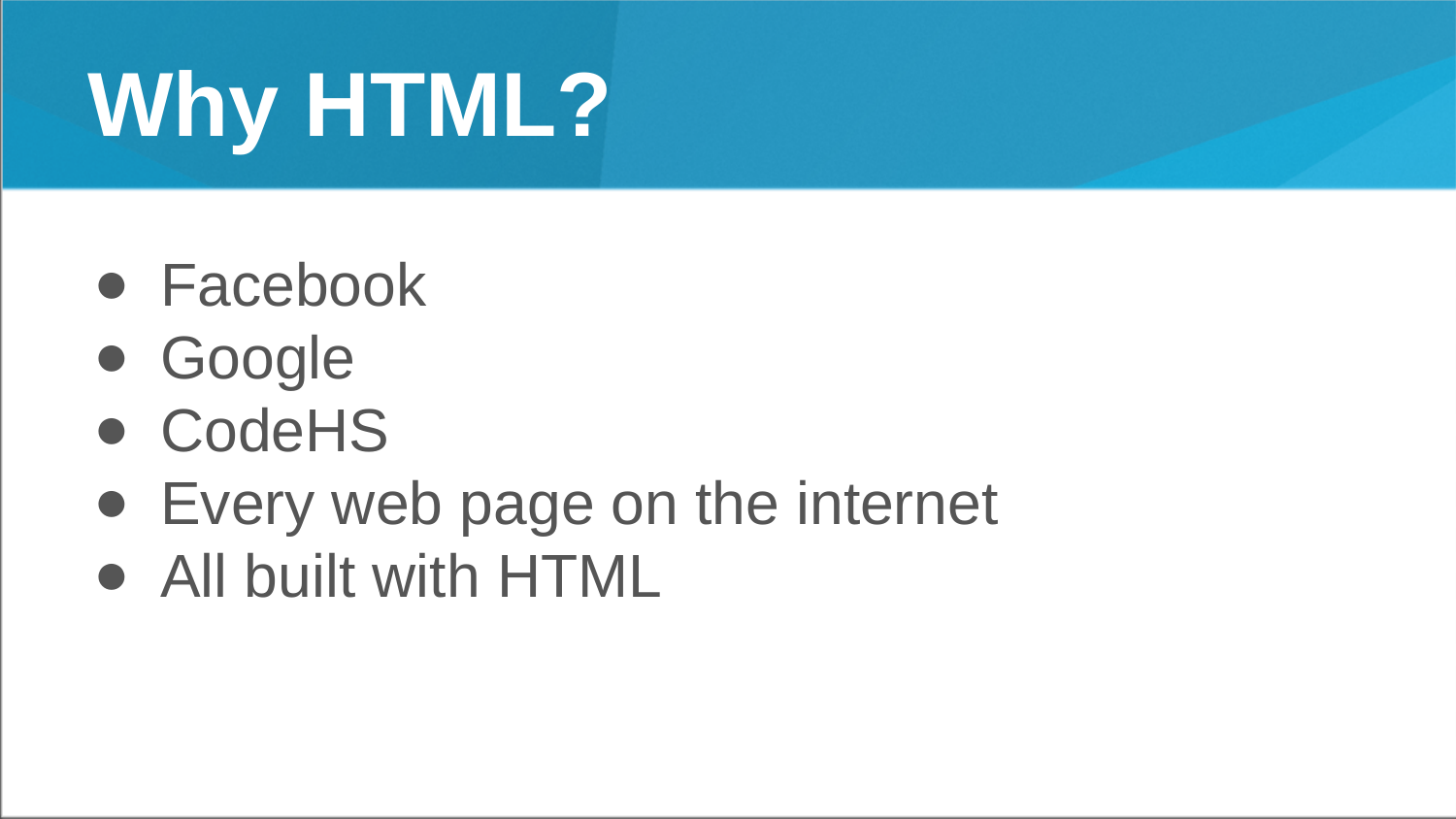

# Why HTML?
Facebook
Google
CodeHS
Every web page on the internet
All built with HTML